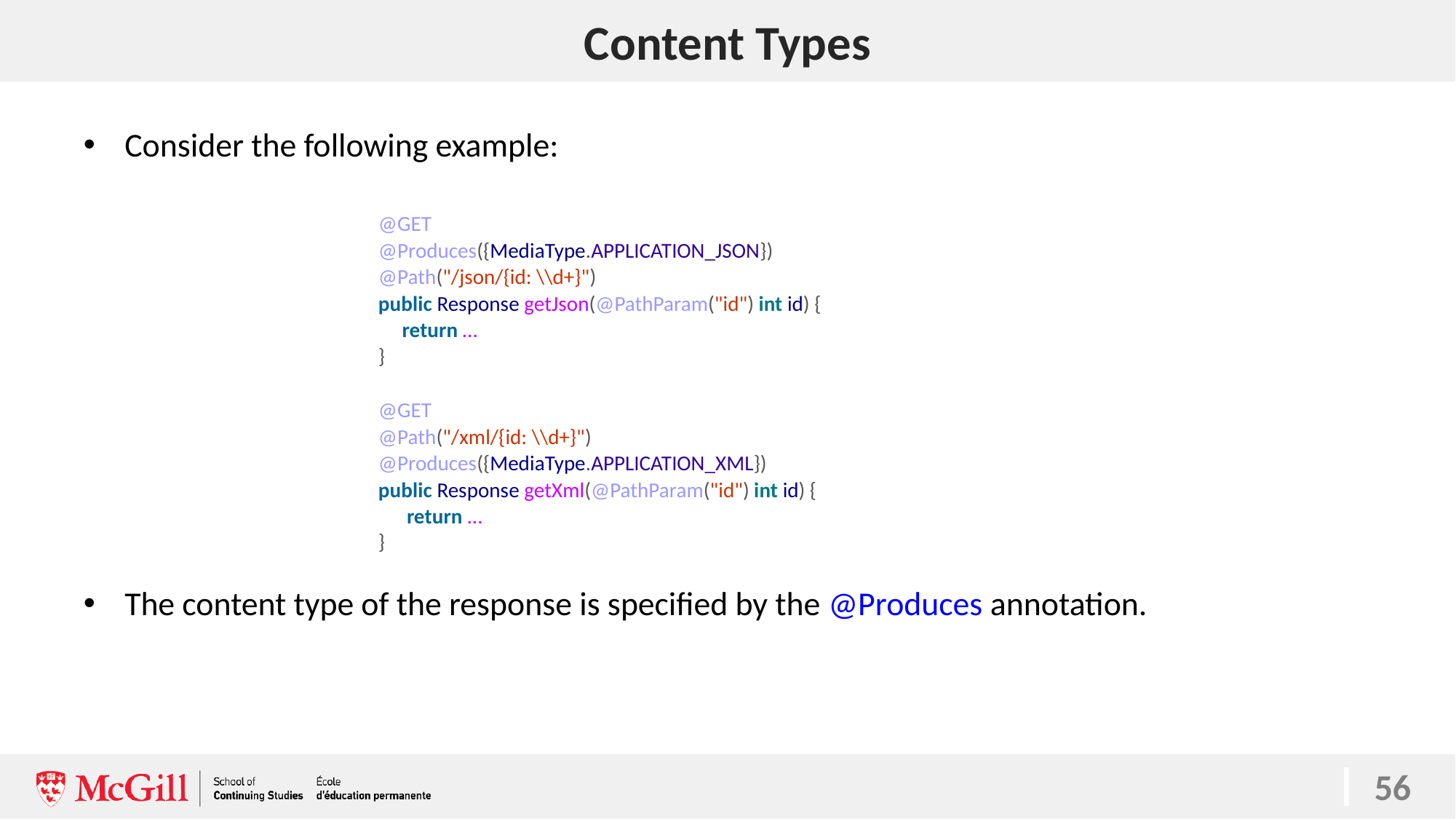

# Content Types
56
Consider the following example:

The content type of the response is specified by the @Produces annotation.

    @GET
    @Produces({MediaType.APPLICATION_JSON})
    @Path("/json/{id: \\d+}")
    public Response getJson(@PathParam("id") int id) {
         return …
    }

    @GET
    @Path("/xml/{id: \\d+}")
    @Produces({MediaType.APPLICATION_XML})
    public Response getXml(@PathParam("id") int id) {
          return …
    }